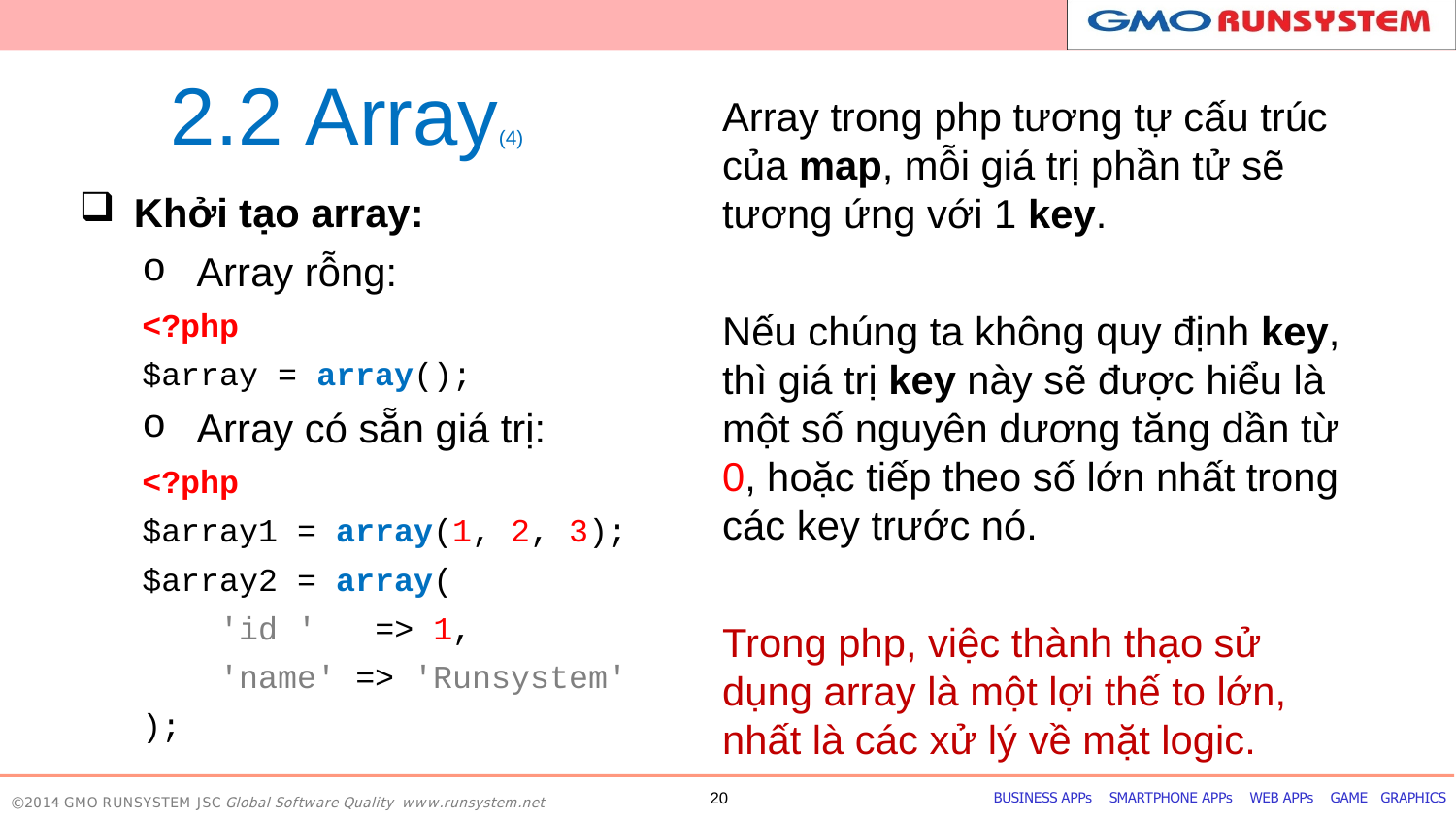

# 2.2 Array(4)
Array trong php tương tự cấu trúc của map, mỗi giá trị phần tử sẽ tương ứng với 1 key.

Nếu chúng ta không quy định key, thì giá trị key này sẽ được hiểu là một số nguyên dương tăng dần từ 0, hoặc tiếp theo số lớn nhất trong các key trước nó.

Trong php, việc thành thạo sử dụng array là một lợi thế to lớn, nhất là các xử lý về mặt logic.
Khởi tạo array:
Array rỗng:
<?php
$array = array();
Array có sẵn giá trị:
<?php
$array1 = array(1, 2, 3);
$array2 = array(
    'id '   => 1,
    'name' => 'Runsystem'
);